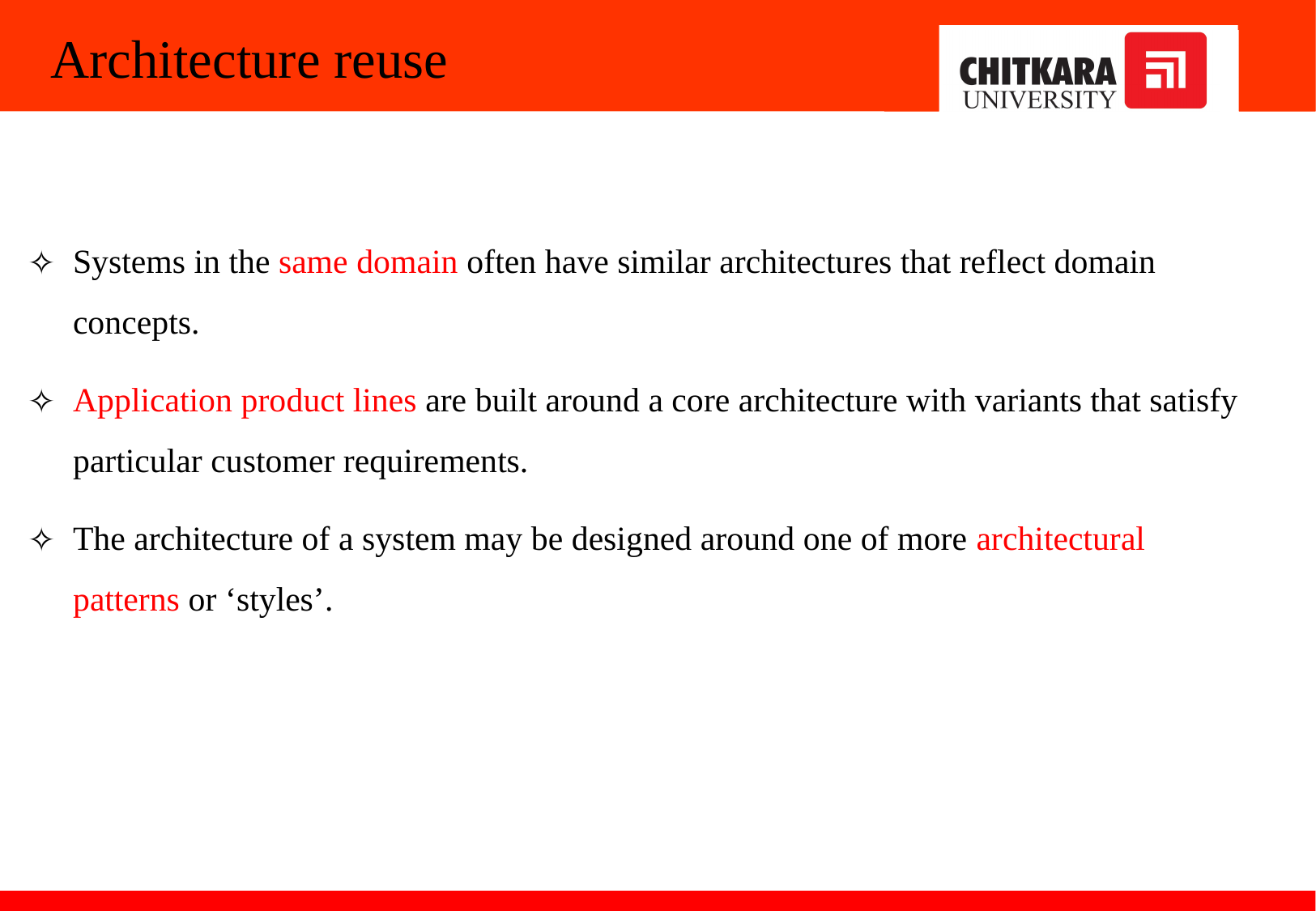

# Architecture reuse
Systems in the same domain often have similar architectures that reflect domain concepts.
Application product lines are built around a core architecture with variants that satisfy particular customer requirements.
The architecture of a system may be designed around one of more architectural patterns or ‘styles’.